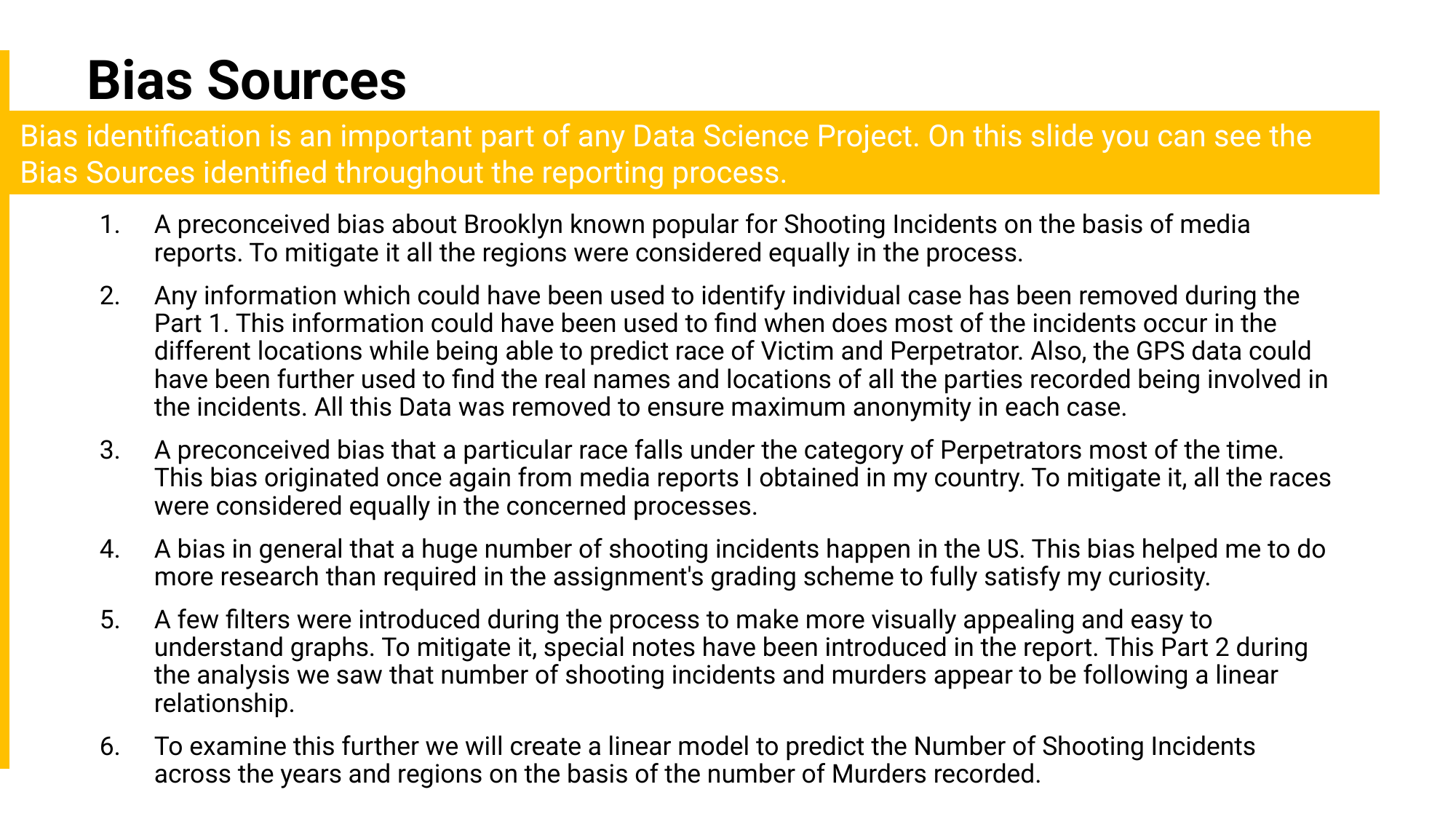

# Bias Sources

Bias identification is an important part of any Data Science Project. On this slide you can see the Bias Sources identified throughout the reporting process.
A preconceived bias about Brooklyn known popular for Shooting Incidents on the basis of media reports. To mitigate it all the regions were considered equally in the process.
Any information which could have been used to identify individual case has been removed during the Part 1. This information could have been used to find when does most of the incidents occur in the different locations while being able to predict race of Victim and Perpetrator. Also, the GPS data could have been further used to find the real names and locations of all the parties recorded being involved in the incidents. All this Data was removed to ensure maximum anonymity in each case.
A preconceived bias that a particular race falls under the category of Perpetrators most of the time. This bias originated once again from media reports I obtained in my country. To mitigate it, all the races were considered equally in the concerned processes.
A bias in general that a huge number of shooting incidents happen in the US. This bias helped me to do more research than required in the assignment's grading scheme to fully satisfy my curiosity.
A few filters were introduced during the process to make more visually appealing and easy to understand graphs. To mitigate it, special notes have been introduced in the report. This Part 2 during the analysis we saw that number of shooting incidents and murders appear to be following a linear relationship.
To examine this further we will create a linear model to predict the Number of Shooting Incidents across the years and regions on the basis of the number of Murders recorded.